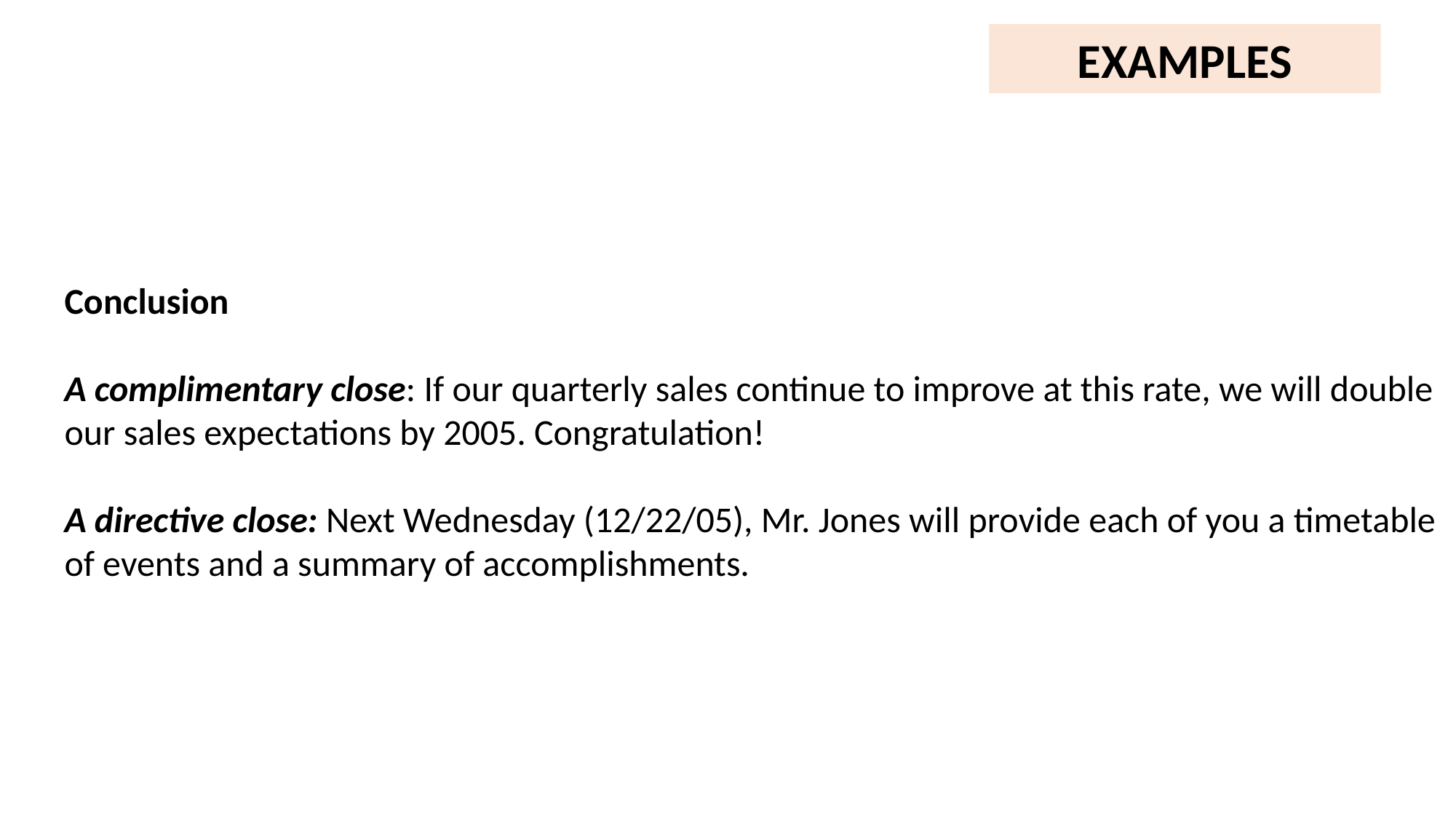

EXAMPLES
Conclusion

A complimentary close: If our quarterly sales continue to improve at this rate, we will double our sales expectations by 2005. Congratulation!

A directive close: Next Wednesday (12/22/05), Mr. Jones will provide each of you a timetable of events and a summary of accomplishments.